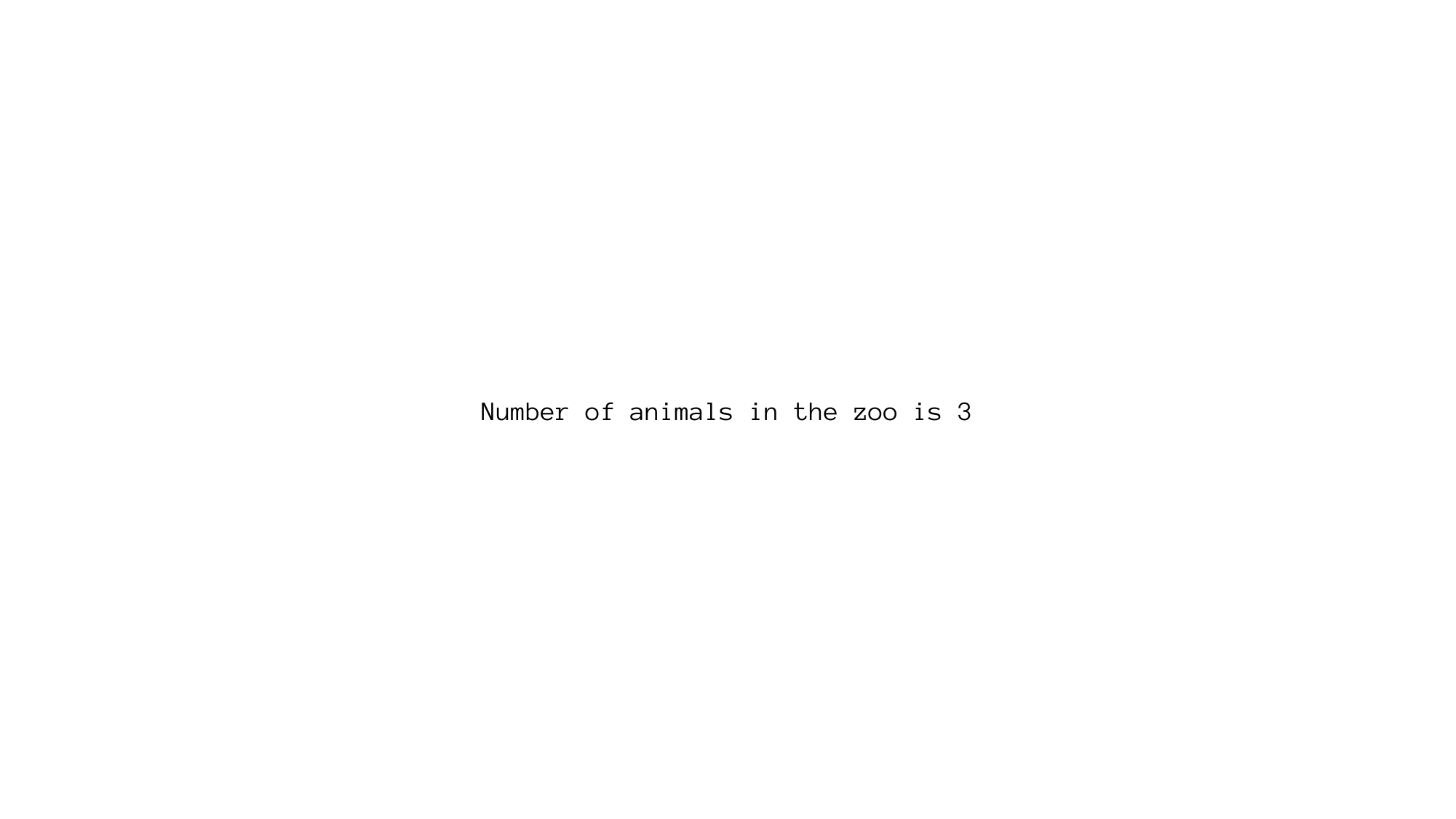

Number of animals in the zoo is 3